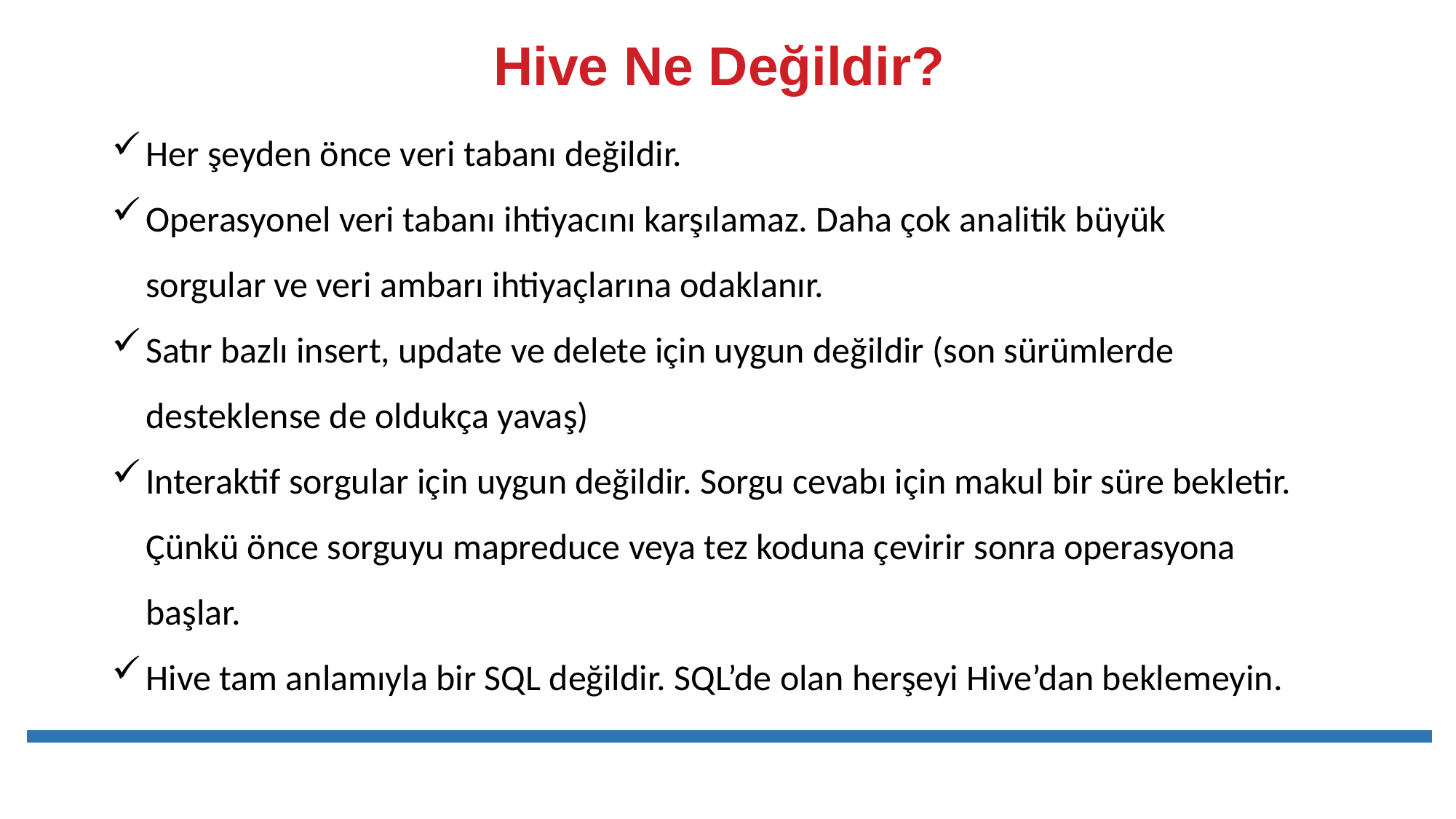

# Hive Ne Değildir?
Her şeyden önce veri tabanı değildir.
Operasyonel veri tabanı ihtiyacını karşılamaz. Daha çok analitik büyük sorgular ve veri ambarı ihtiyaçlarına odaklanır.
Satır bazlı insert, update ve delete için uygun değildir (son sürümlerde desteklense de oldukça yavaş)
Interaktif sorgular için uygun değildir. Sorgu cevabı için makul bir süre bekletir. Çünkü önce sorguyu mapreduce veya tez koduna çevirir sonra operasyona başlar.
Hive tam anlamıyla bir SQL değildir. SQL’de olan herşeyi Hive’dan beklemeyin.